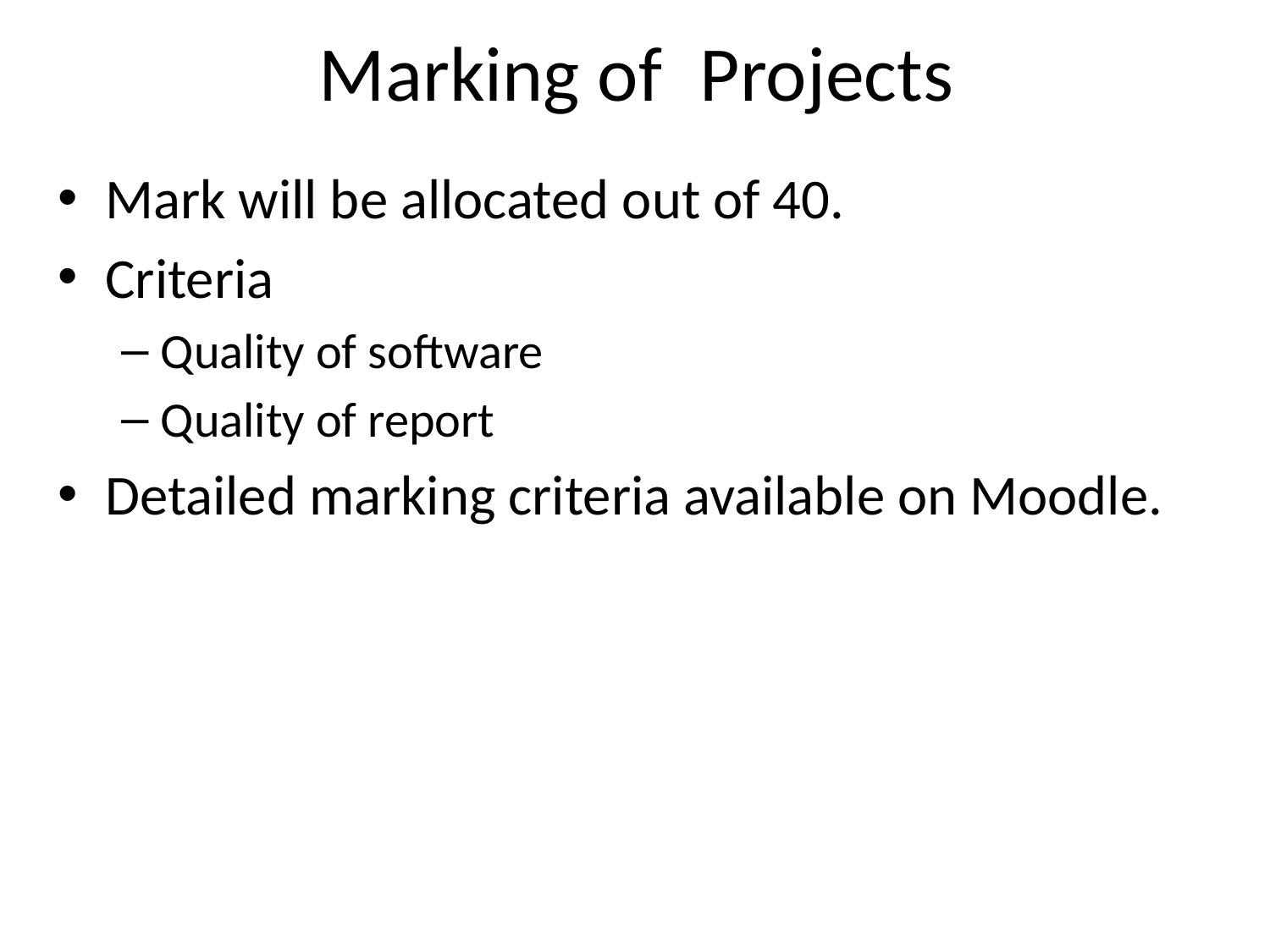

# Marking of	Projects
Mark will be allocated out of 40.
Criteria
Quality of software
Quality of report
Detailed marking criteria available on Moodle.